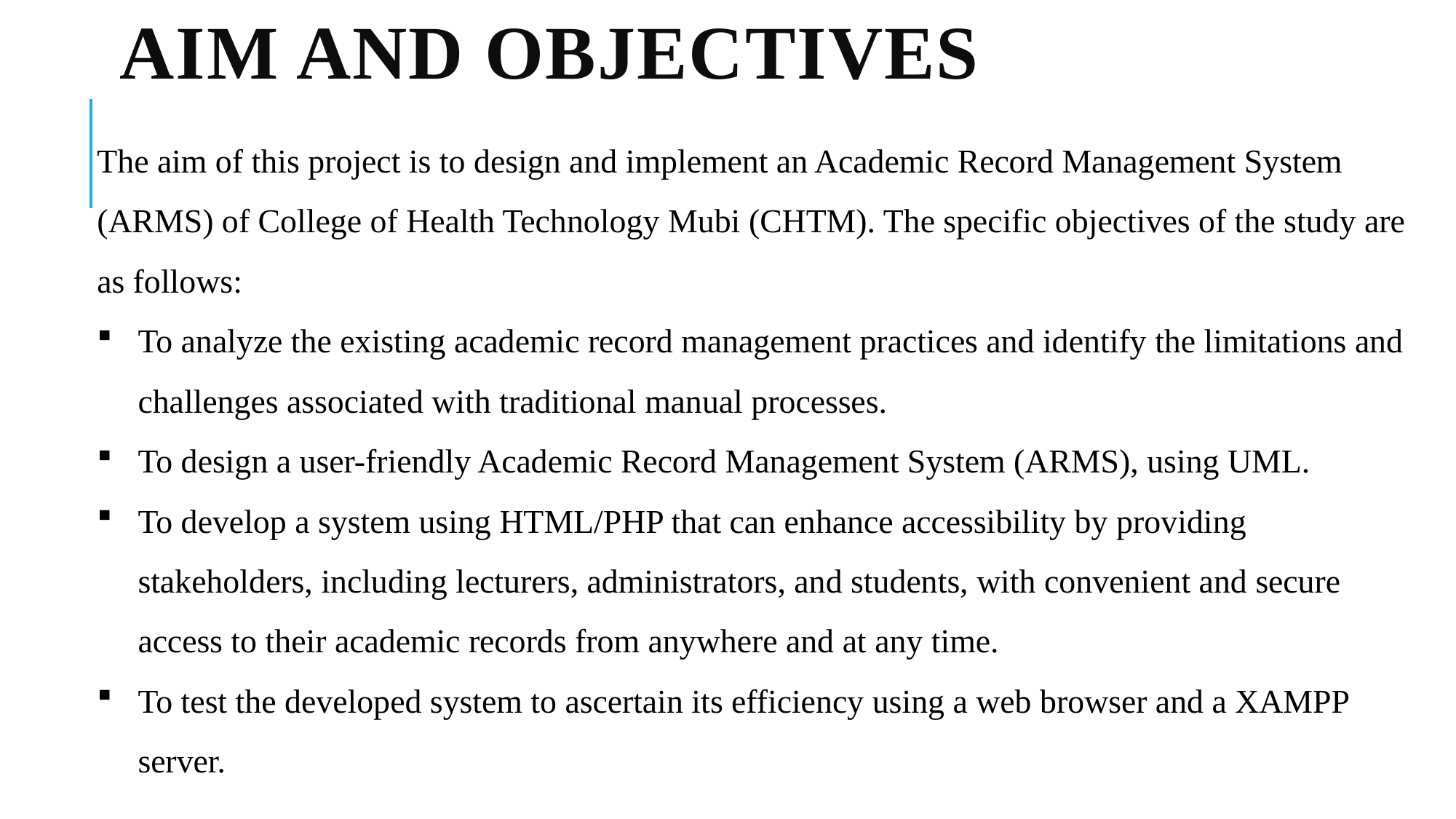

# AIM AND OBJECTIVES
The aim of this project is to design and implement an Academic Record Management System (ARMS) of College of Health Technology Mubi (CHTM). The specific objectives of the study are as follows:
To analyze the existing academic record management practices and identify the limitations and challenges associated with traditional manual processes.
To design a user-friendly Academic Record Management System (ARMS), using UML.
To develop a system using HTML/PHP that can enhance accessibility by providing stakeholders, including lecturers, administrators, and students, with convenient and secure access to their academic records from anywhere and at any time.
To test the developed system to ascertain its efficiency using a web browser and a XAMPP server.